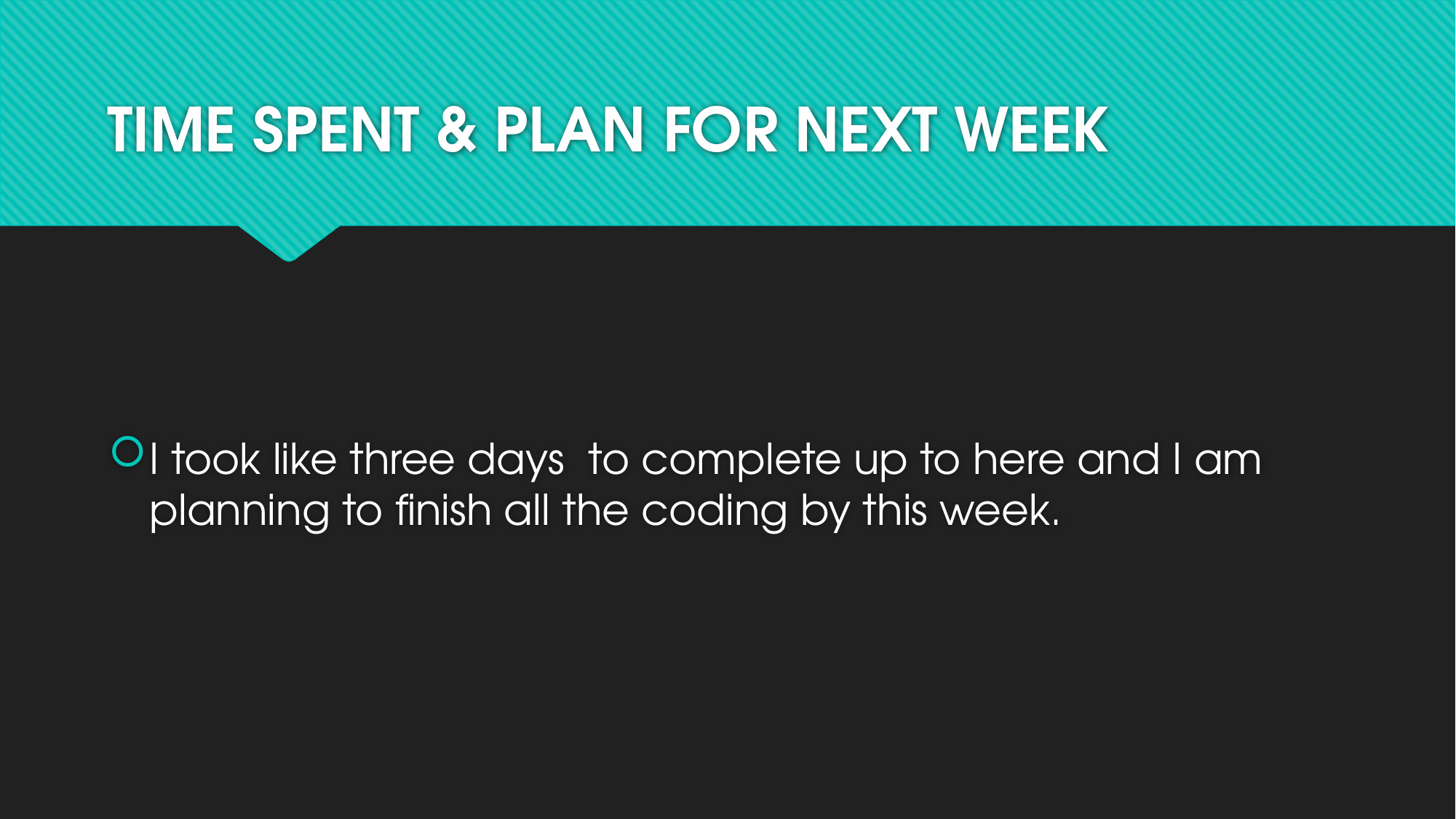

# TIME SPENT & PLAN FOR NEXT WEEK
I took like three days  to complete up to here and I am planning to finish all the coding by this week.